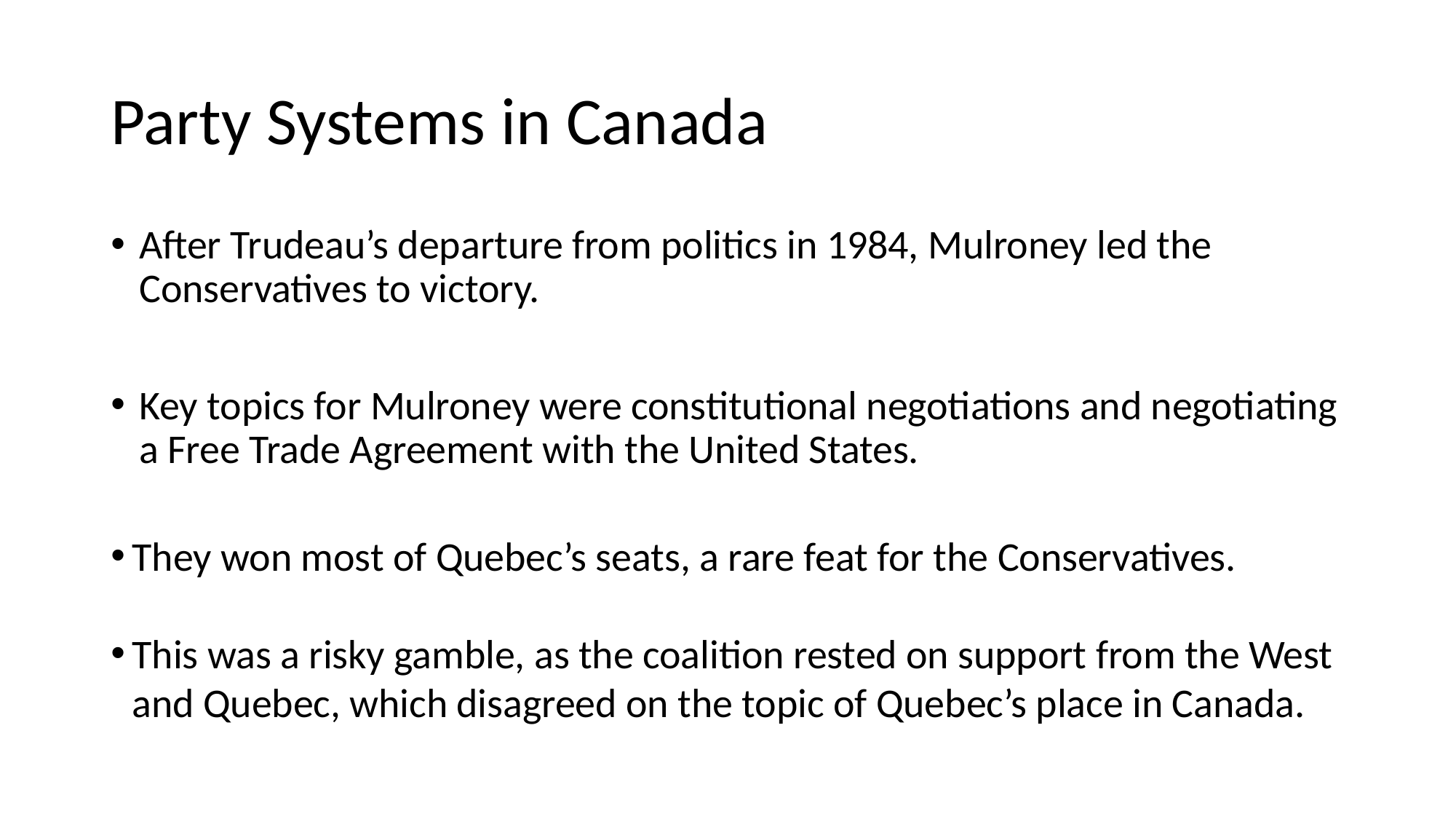

# Party Systems in Canada
After Trudeau’s departure from politics in 1984, Mulroney led the Conservatives to victory.

Key topics for Mulroney were constitutional negotiations and negotiating a Free Trade Agreement with the United States.

They won most of Quebec’s seats, a rare feat for the Conservatives.

This was a risky gamble, as the coalition rested on support from the West and Quebec, which disagreed on the topic of Quebec’s place in Canada.